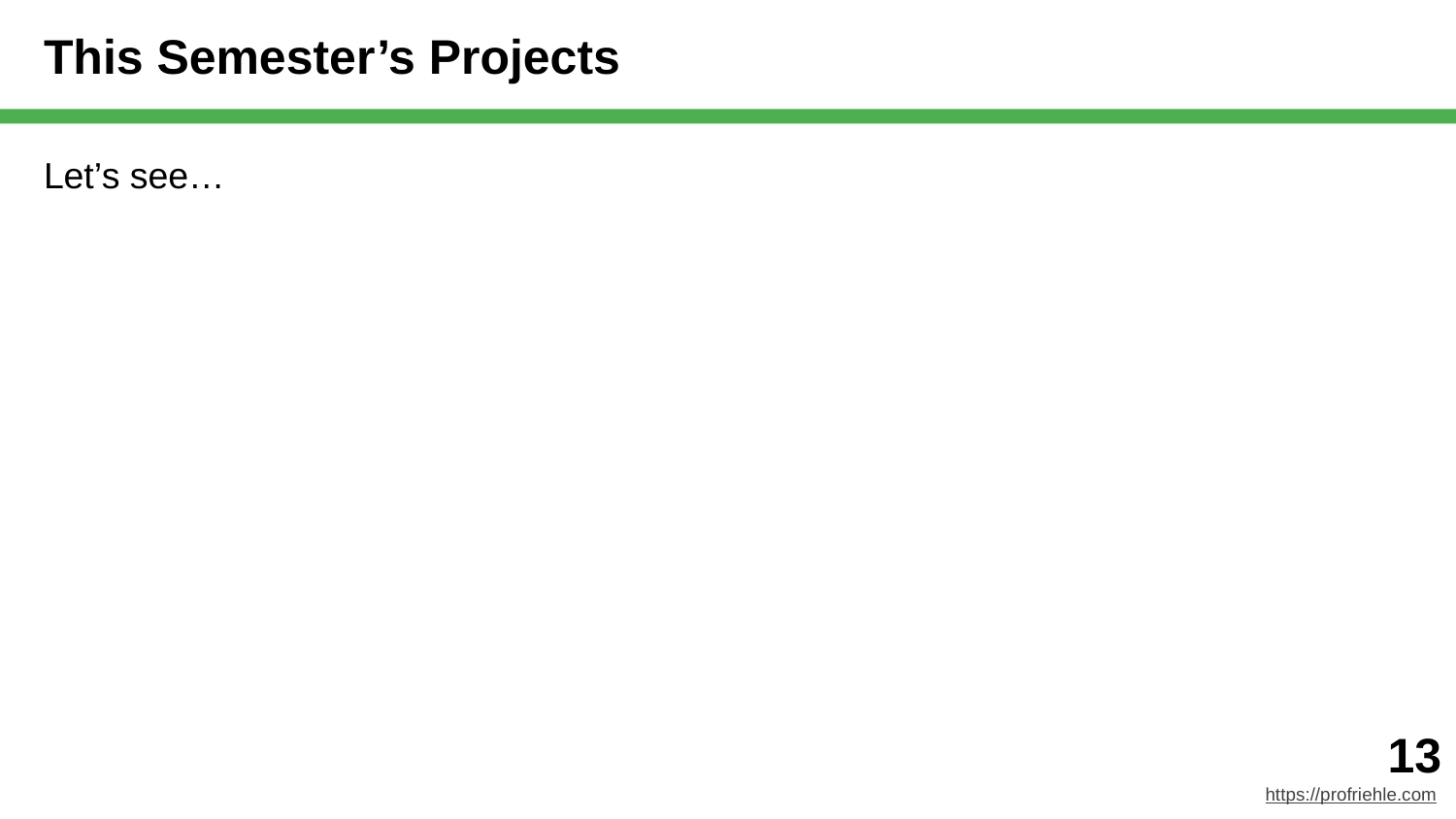

# This Semester’s Projects
Let’s see…
13
https://profriehle.com